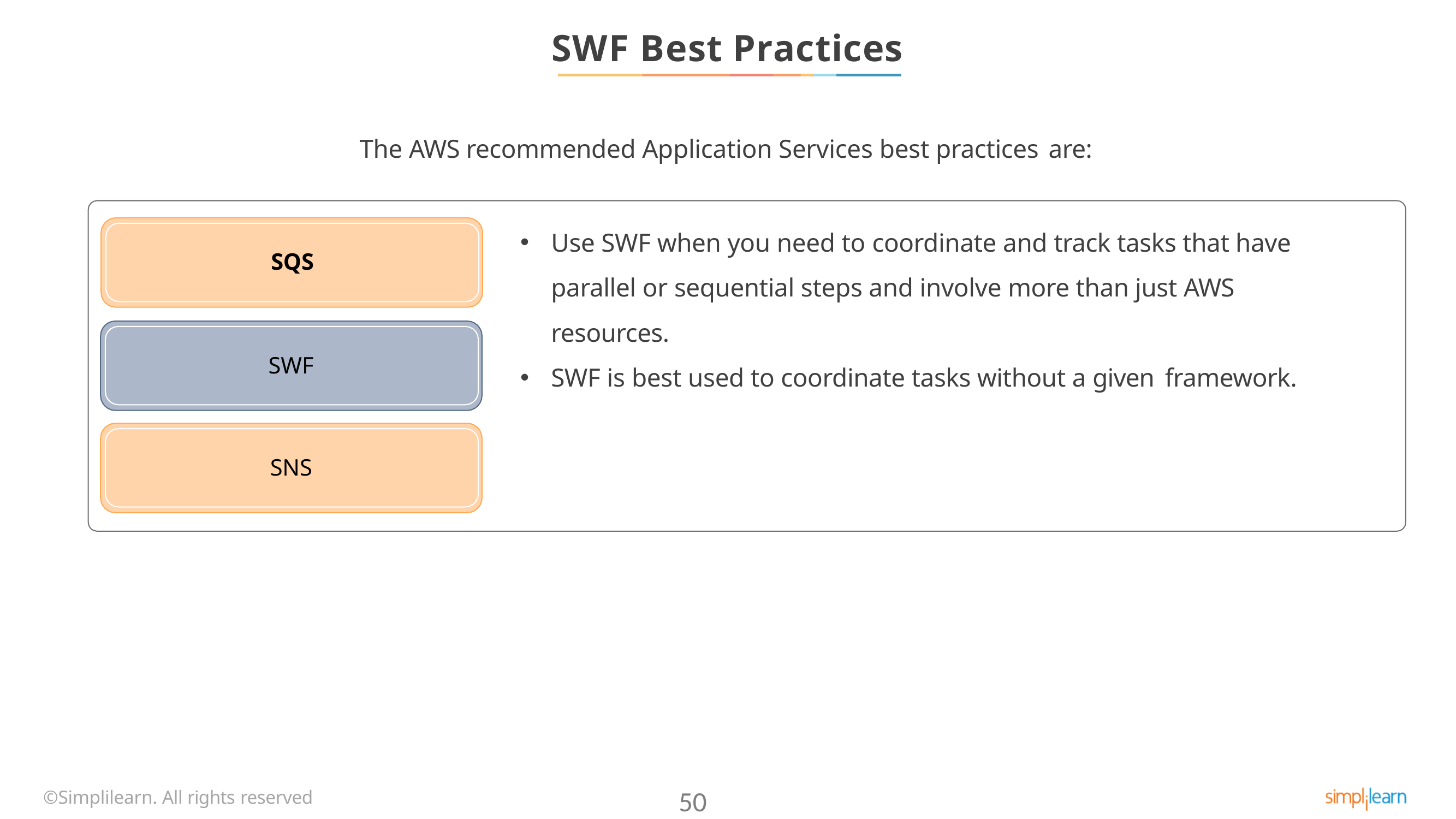

# SWF Best Practices

The AWS recommended Application Services best practices are:

Use SWF when you need to coordinate and track tasks that have  parallel or sequential steps and involve more than just AWS  resources.
SWF is best used to coordinate tasks without a given framework.

SQS

SWF
SWF
SNS
©Simplilearn. All rights reserved
50